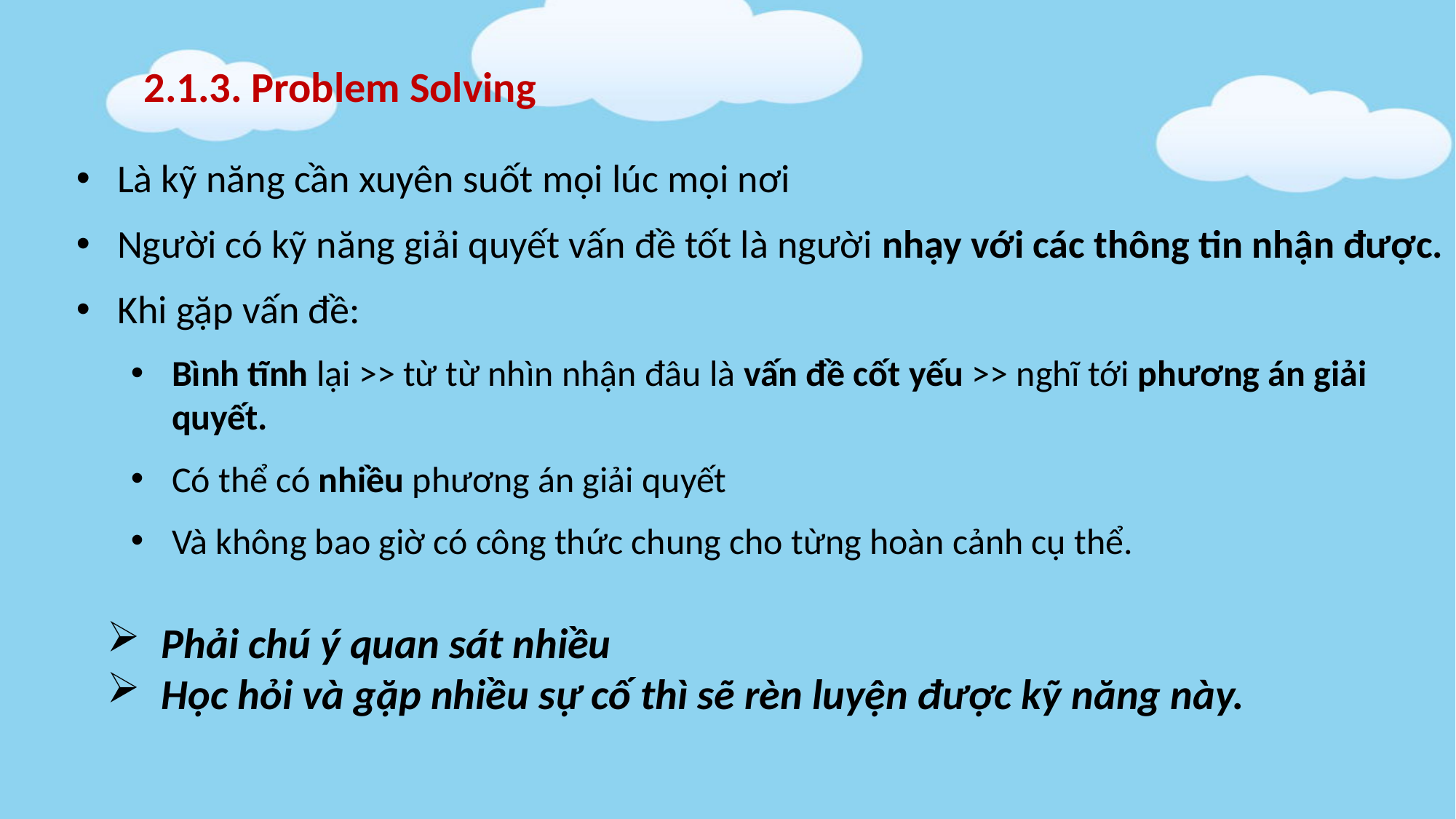

2.1.3. Problem Solving
Là kỹ năng cần xuyên suốt mọi lúc mọi nơi
Người có kỹ năng giải quyết vấn đề tốt là người nhạy với các thông tin nhận được.
Khi gặp vấn đề:
Bình tĩnh lại >> từ từ nhìn nhận đâu là vấn đề cốt yếu >> nghĩ tới phương án giải quyết.
Có thể có nhiều phương án giải quyết
Và không bao giờ có công thức chung cho từng hoàn cảnh cụ thể.
Phải chú ý quan sát nhiều
Học hỏi và gặp nhiều sự cố thì sẽ rèn luyện được kỹ năng này.